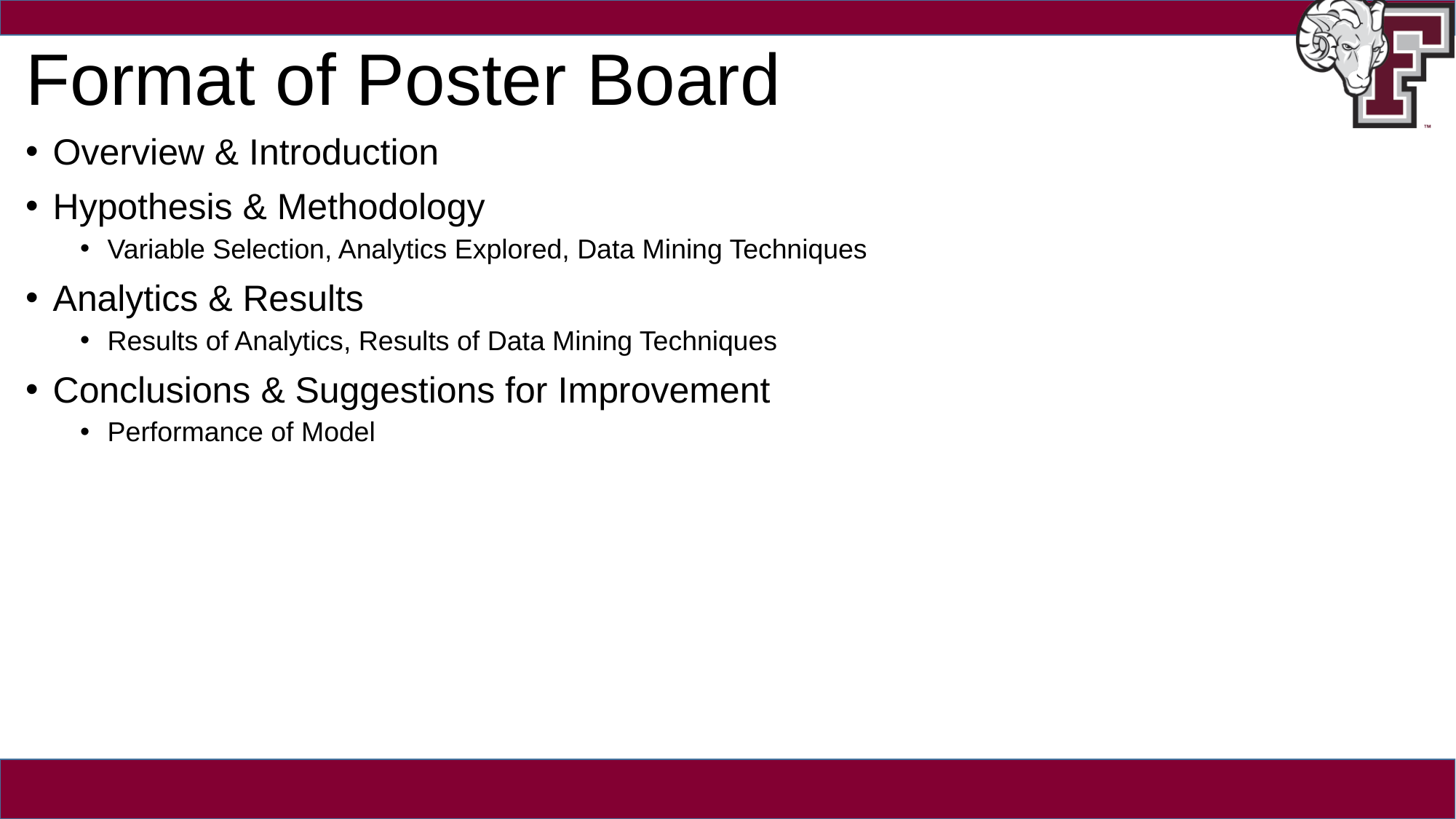

# Format of Poster Board
Overview & Introduction
Hypothesis & Methodology
Variable Selection, Analytics Explored, Data Mining Techniques
Analytics & Results
Results of Analytics, Results of Data Mining Techniques
Conclusions & Suggestions for Improvement
Performance of Model